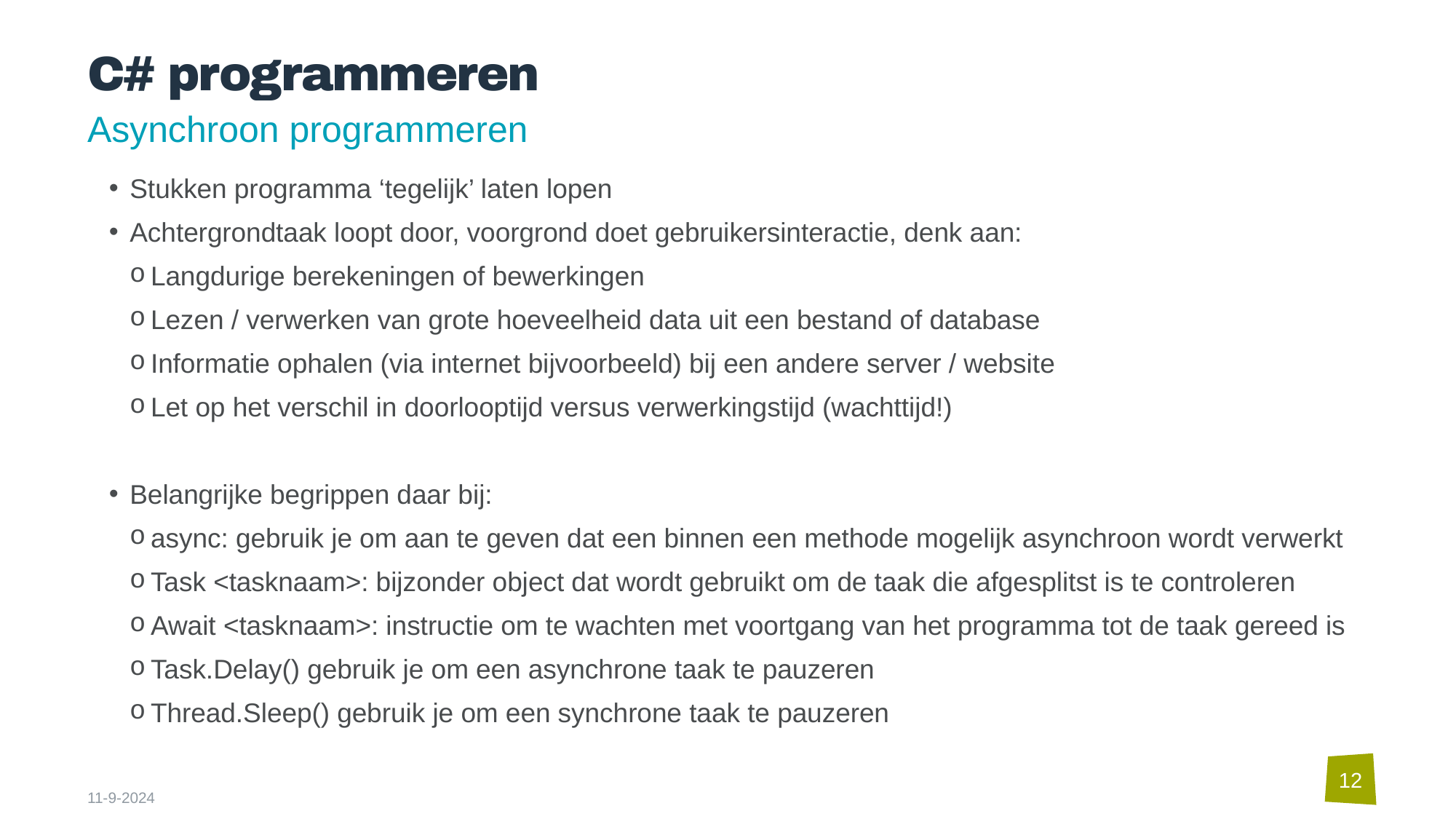

# C# programmeren
Asynchroon programmeren
Stukken programma ‘tegelijk’ laten lopen
Achtergrondtaak loopt door, voorgrond doet gebruikersinteractie, denk aan:
Langdurige berekeningen of bewerkingen
Lezen / verwerken van grote hoeveelheid data uit een bestand of database
Informatie ophalen (via internet bijvoorbeeld) bij een andere server / website
Let op het verschil in doorlooptijd versus verwerkingstijd (wachttijd!)

Belangrijke begrippen daar bij:
async: gebruik je om aan te geven dat een binnen een methode mogelijk asynchroon wordt verwerkt
Task <tasknaam>: bijzonder object dat wordt gebruikt om de taak die afgesplitst is te controleren
Await <tasknaam>: instructie om te wachten met voortgang van het programma tot de taak gereed is
Task.Delay() gebruik je om een asynchrone taak te pauzeren
Thread.Sleep() gebruik je om een synchrone taak te pauzeren

12
11-9-2024